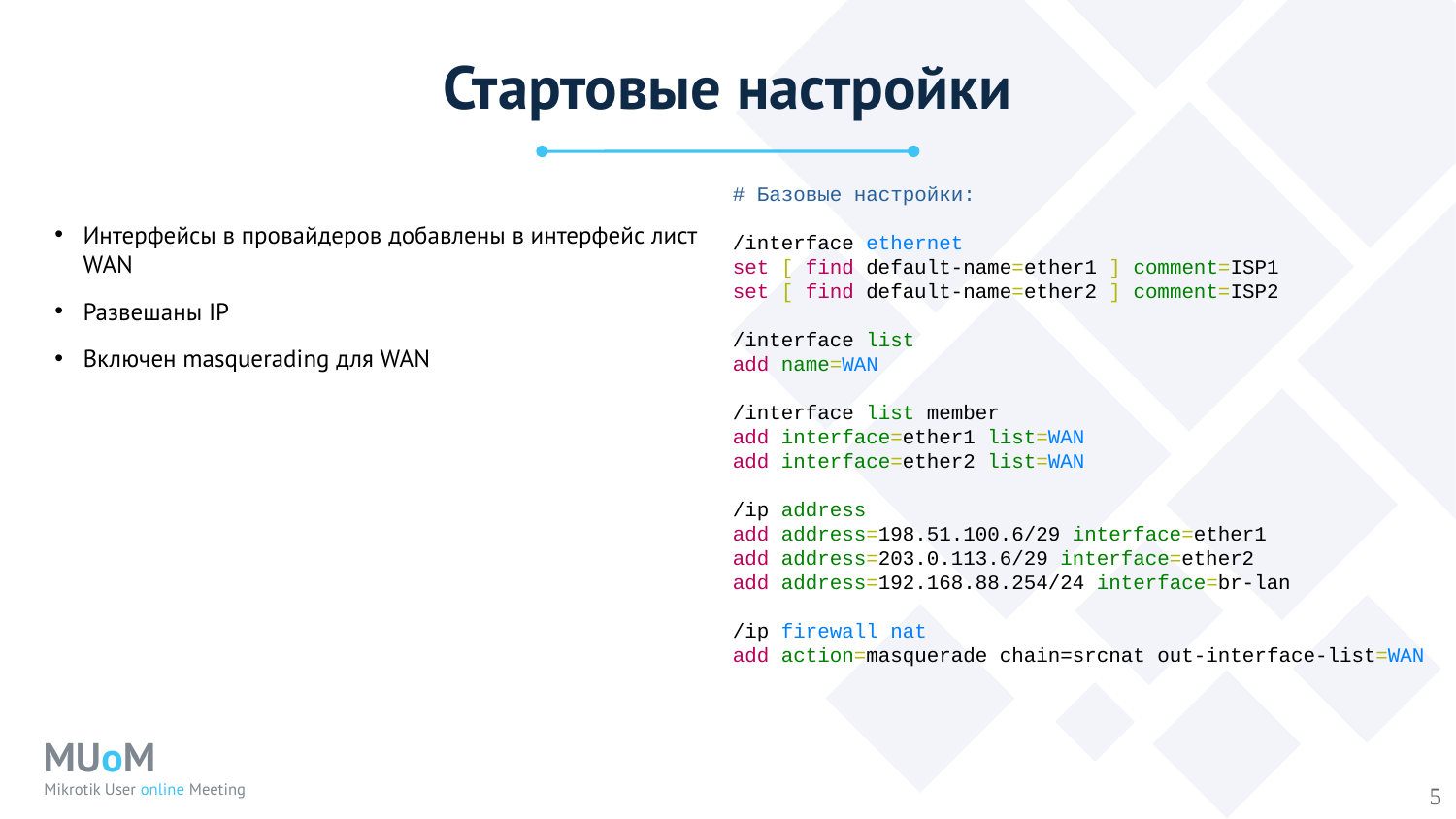

Стартовые настройки

# Базовые настройки:

/interface ethernet
set [ find default-name=ether1 ] comment=ISP1
set [ find default-name=ether2 ] comment=ISP2

/interface list
add name=WAN

/interface list member
add interface=ether1 list=WAN
add interface=ether2 list=WAN

/ip address
add address=198.51.100.6/29 interface=ether1
add address=203.0.113.6/29 interface=ether2
add address=192.168.88.254/24 interface=br-lan

/ip firewall nat
add action=masquerade chain=srcnat out-interface-list=WAN
Интерфейсы в провайдеров добавлены в интерфейс лист WAN
Развешаны IP
Включен masquerading для WAN
MUoM
Mikrotik User online Meeting